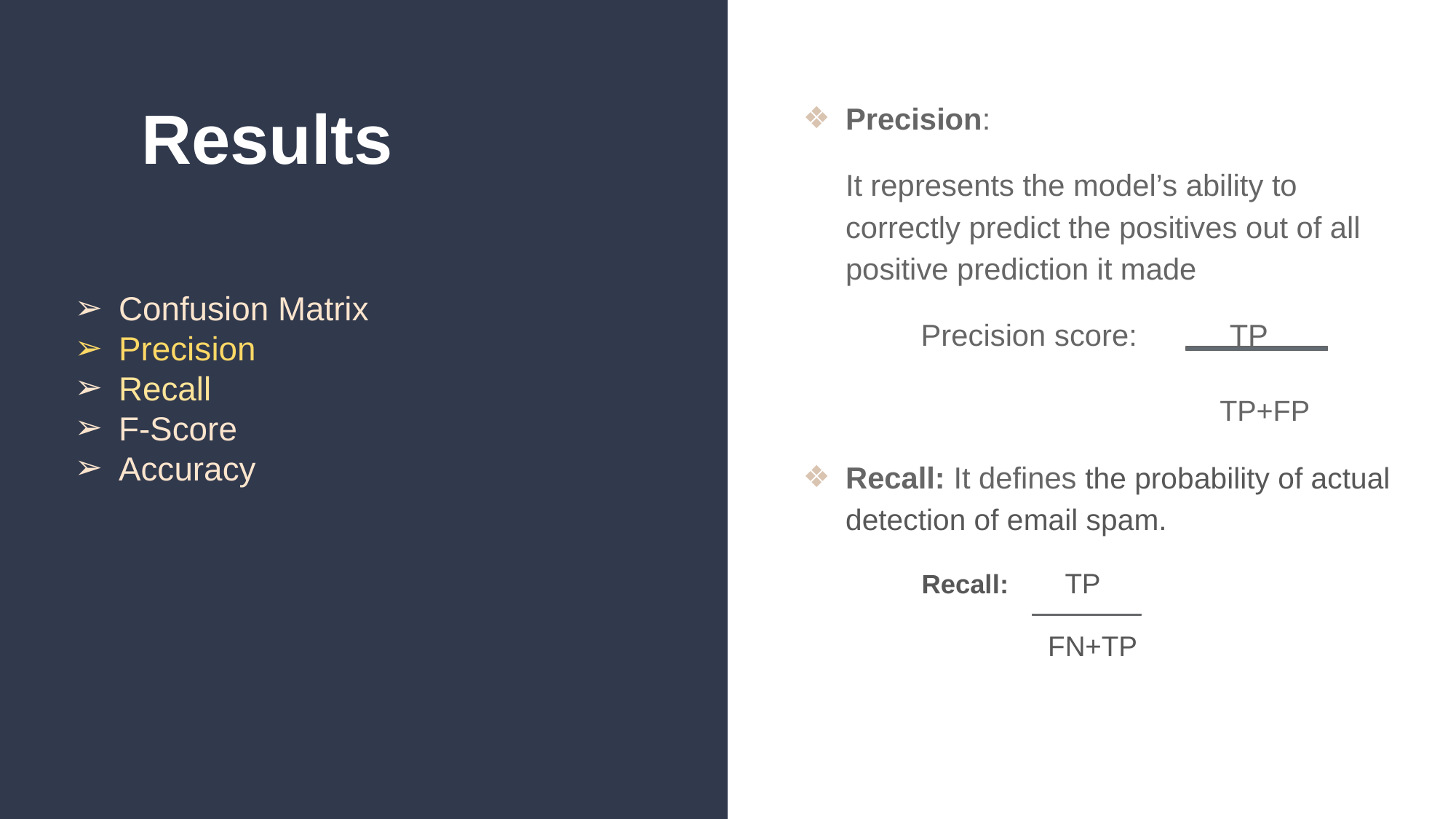

# Results
Precision:
It represents the model’s ability to correctly predict the positives out of all positive prediction it made
         Precision score:            TP
                                           TP+FP
Recall: It defines the probability of actual detection of email spam.
           Recall:        TP
                             FN+TP

Confusion Matrix
Precision
Recall
F-Score
Accuracy